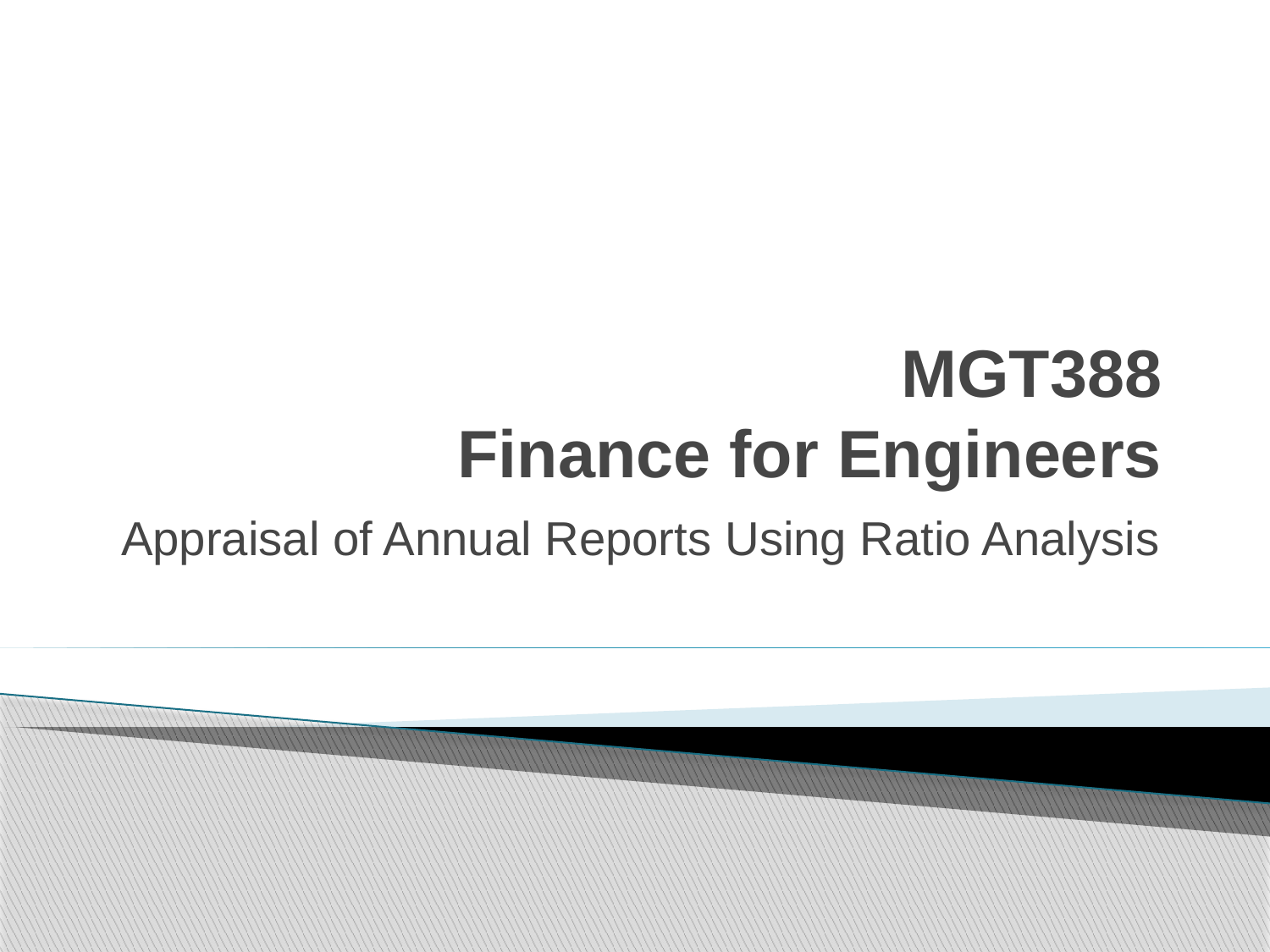

# MGT388 Finance for Engineers
Appraisal of Annual Reports Using Ratio Analysis